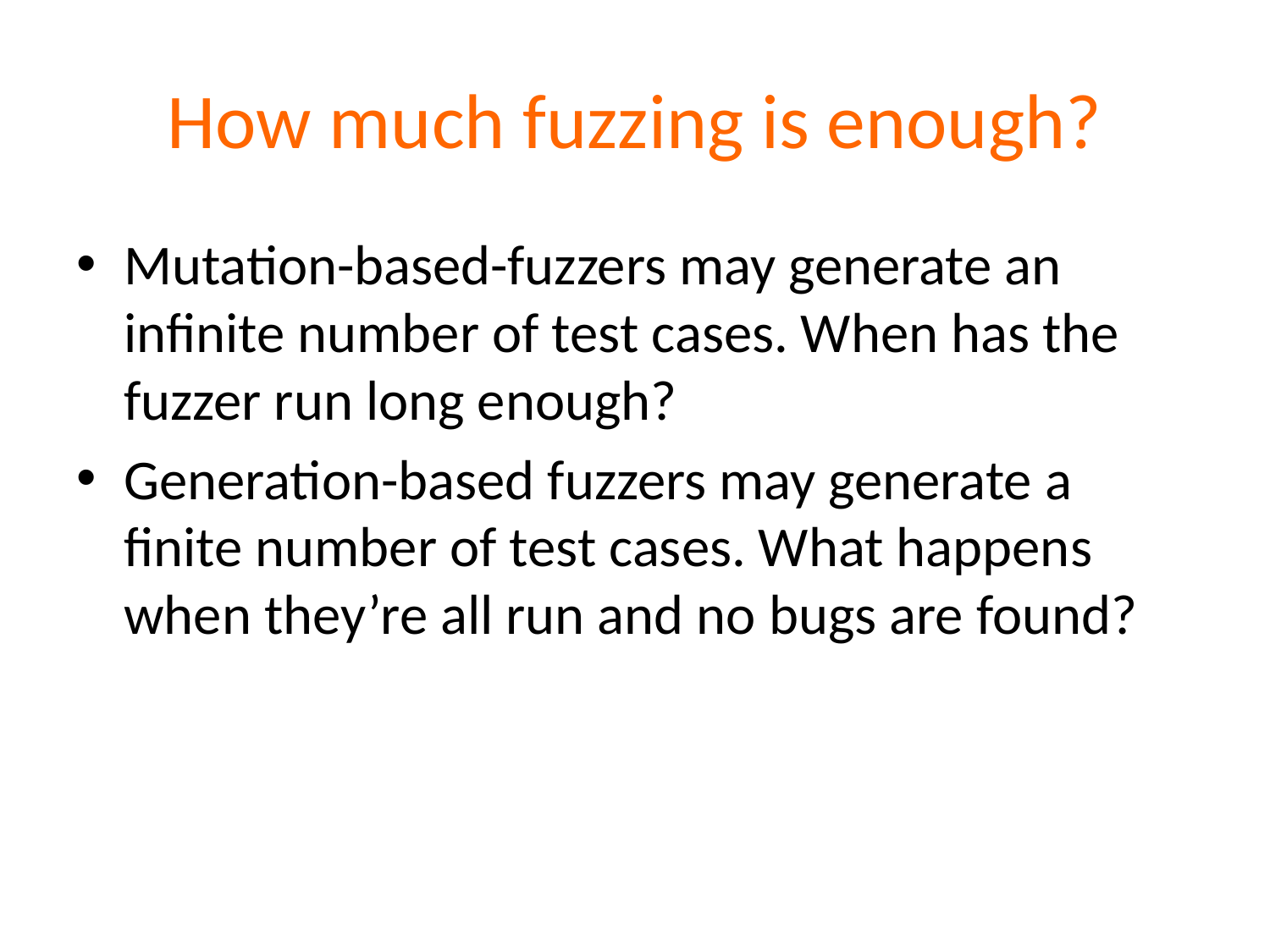

# How much fuzzing is enough?
Mutation-based-fuzzers may generate an infinite number of test cases. When has the fuzzer run long enough?
Generation-based fuzzers may generate a finite number of test cases. What happens when they’re all run and no bugs are found?